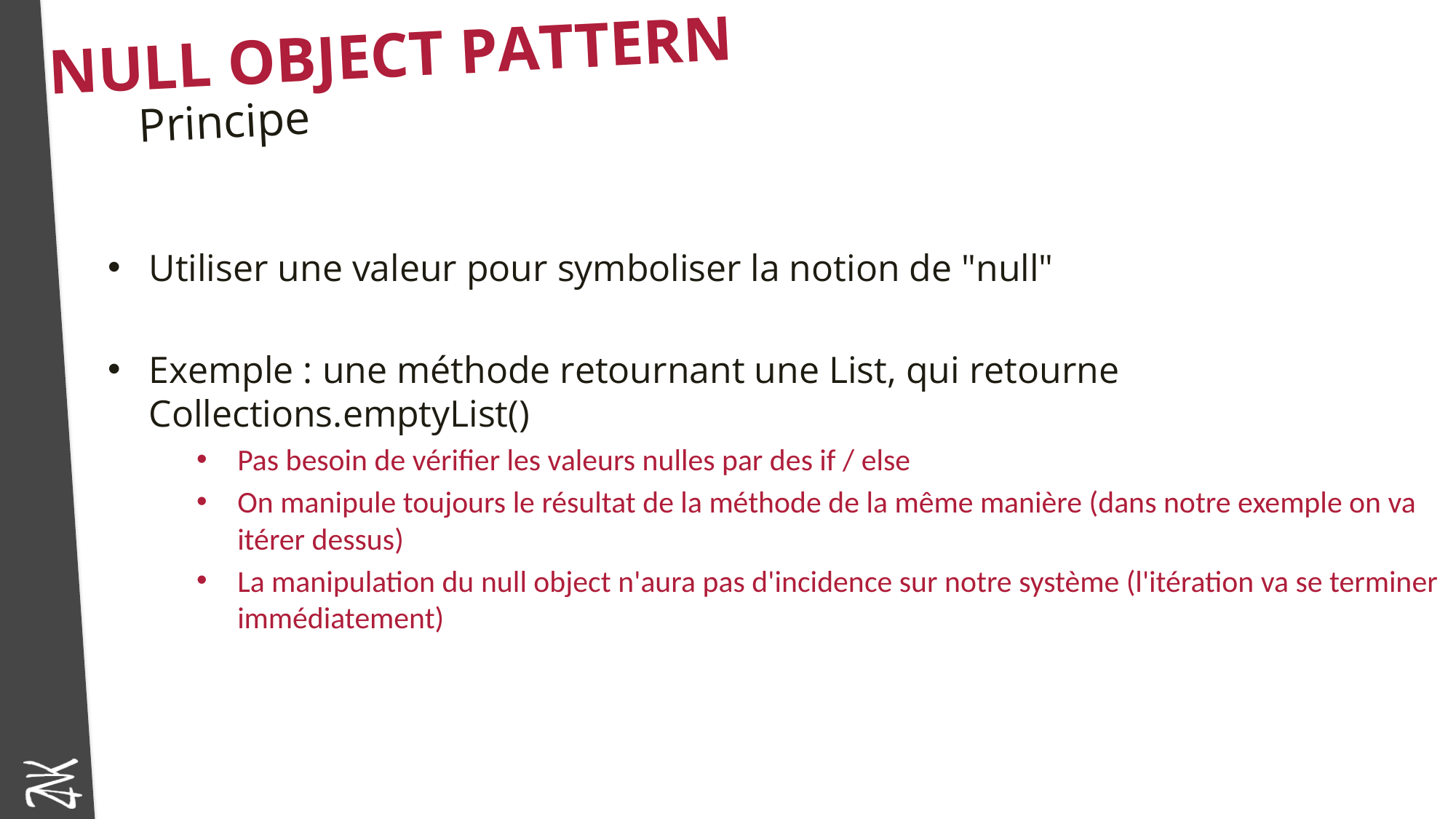

# Null Object Pattern
Principe
Utiliser une valeur pour symboliser la notion de "null"

Exemple : une méthode retournant une List, qui retourne Collections.emptyList()
Pas besoin de vérifier les valeurs nulles par des if / else
On manipule toujours le résultat de la méthode de la même manière (dans notre exemple on va itérer dessus)
La manipulation du null object n'aura pas d'incidence sur notre système (l'itération va se terminer immédiatement)